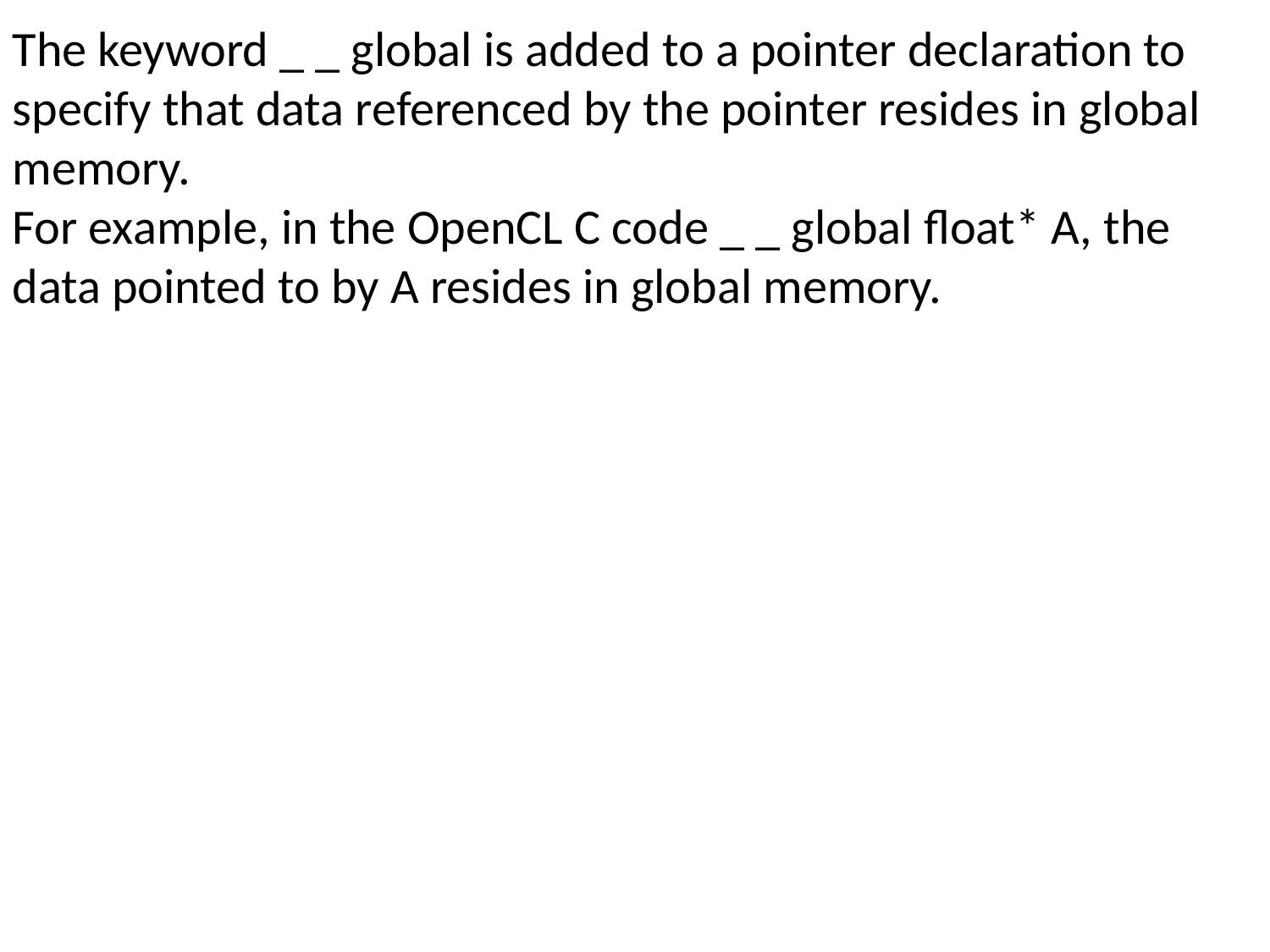

The keyword _ _ global is added to a pointer declaration to specify that data referenced by the pointer resides in global memory.
For example, in the OpenCL C code _ _ global float* A, the data pointed to by A resides in global memory.